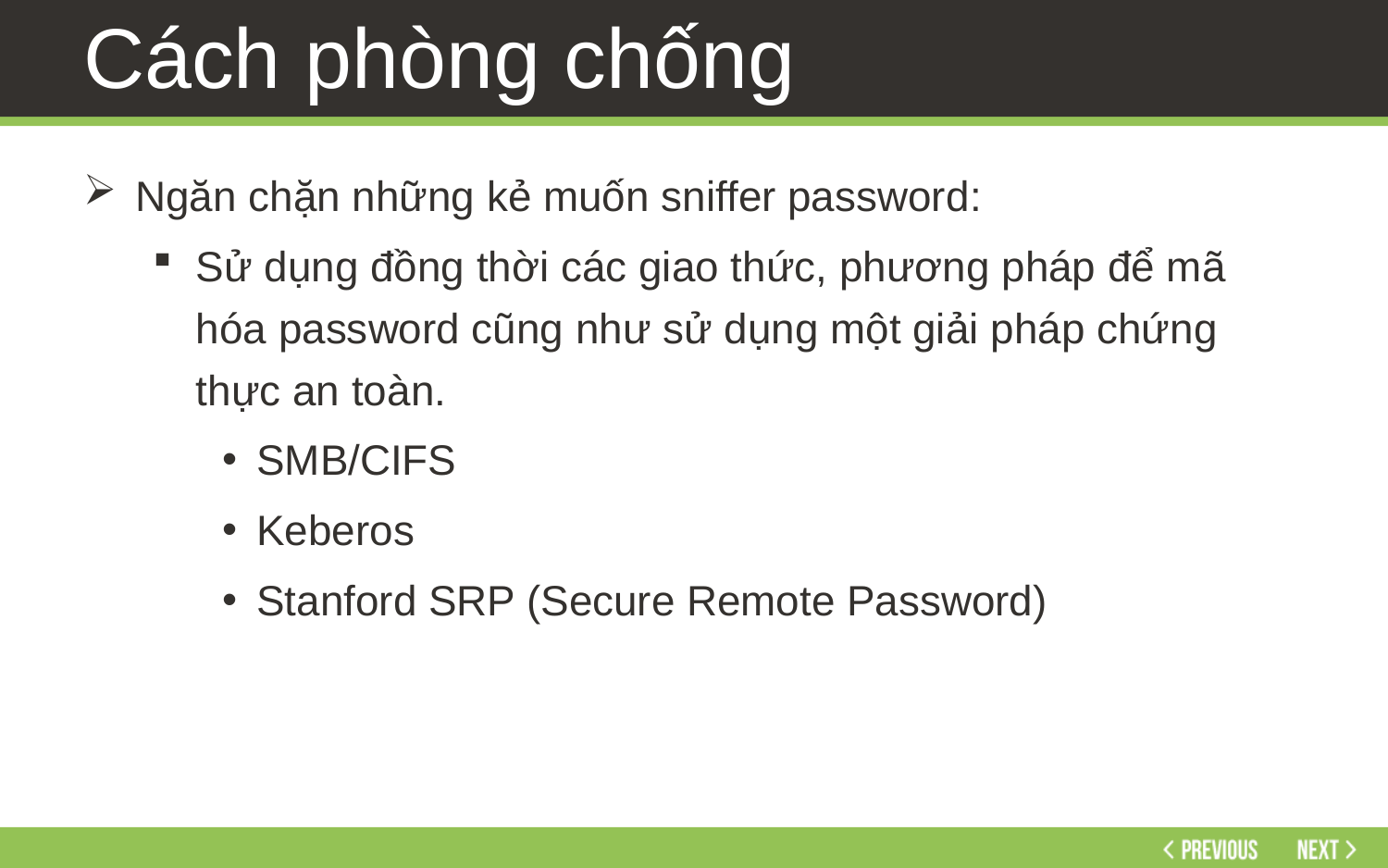

# Cách phòng chống
Ngăn chặn những kẻ muốn sniffer password:
Sử dụng đồng thời các giao thức, phương pháp để mã hóa password cũng như sử dụng một giải pháp chứng thực an toàn.
SMB/CIFS
Keberos
Stanford SRP (Secure Remote Password)